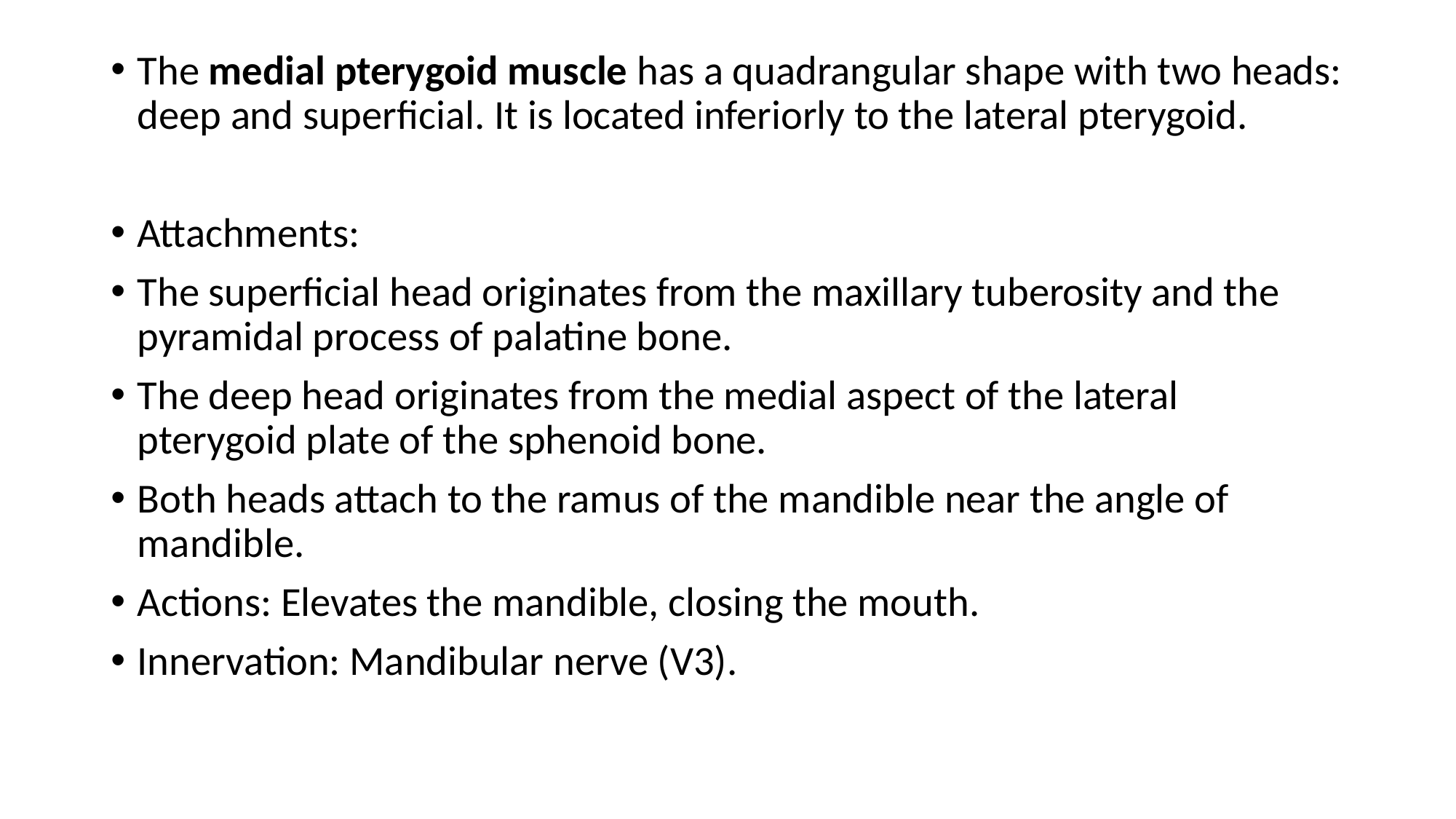

#
The medial pterygoid muscle has a quadrangular shape with two heads: deep and superficial. It is located inferiorly to the lateral pterygoid.

Attachments:
The superficial head originates from the maxillary tuberosity and the pyramidal process of palatine bone.
The deep head originates from the medial aspect of the lateral pterygoid plate of the sphenoid bone.
Both heads attach to the ramus of the mandible near the angle of mandible.
Actions: Elevates the mandible, closing the mouth.
Innervation: Mandibular nerve (V3).